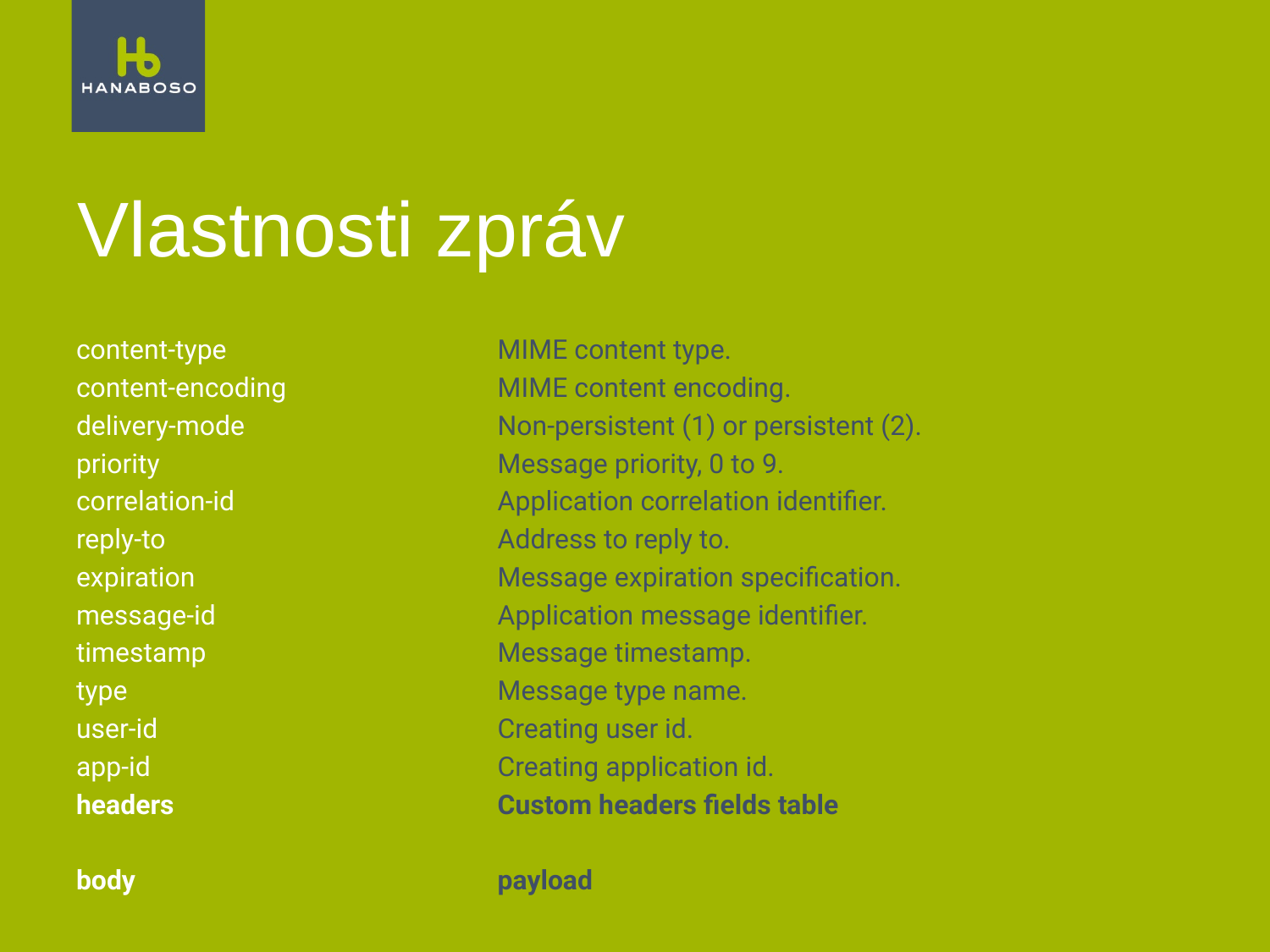

# Vlastnosti zpráv
content-type
content-encoding
delivery-mode
priority
correlation-id
reply-to
expiration
message-id
timestamp
type
user-id
app-id
headers

body
MIME content type.
MIME content encoding.
Non-persistent (1) or persistent (2).
Message priority, 0 to 9.
Application correlation identifier.
Address to reply to.
Message expiration specification.
Application message identifier.
Message timestamp.
Message type name.
Creating user id.
Creating application id.
Custom headers fields table

payload